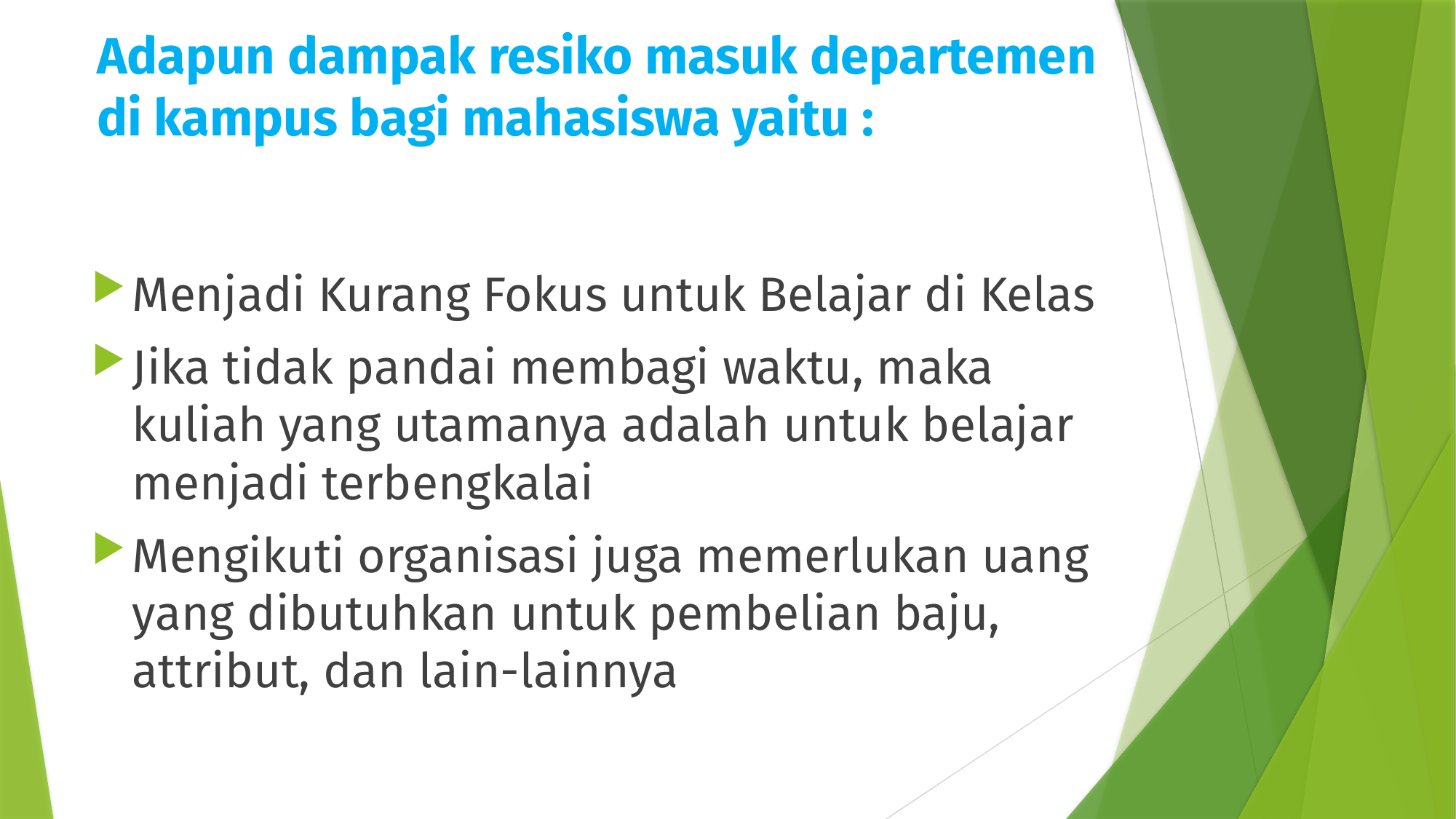

# Adapun dampak resiko masuk departemen di kampus bagi mahasiswa yaitu :
Menjadi Kurang Fokus untuk Belajar di Kelas
Jika tidak pandai membagi waktu, maka kuliah yang utamanya adalah untuk belajar menjadi terbengkalai
Mengikuti organisasi juga memerlukan uang yang dibutuhkan untuk pembelian baju, attribut, dan lain-lainnya